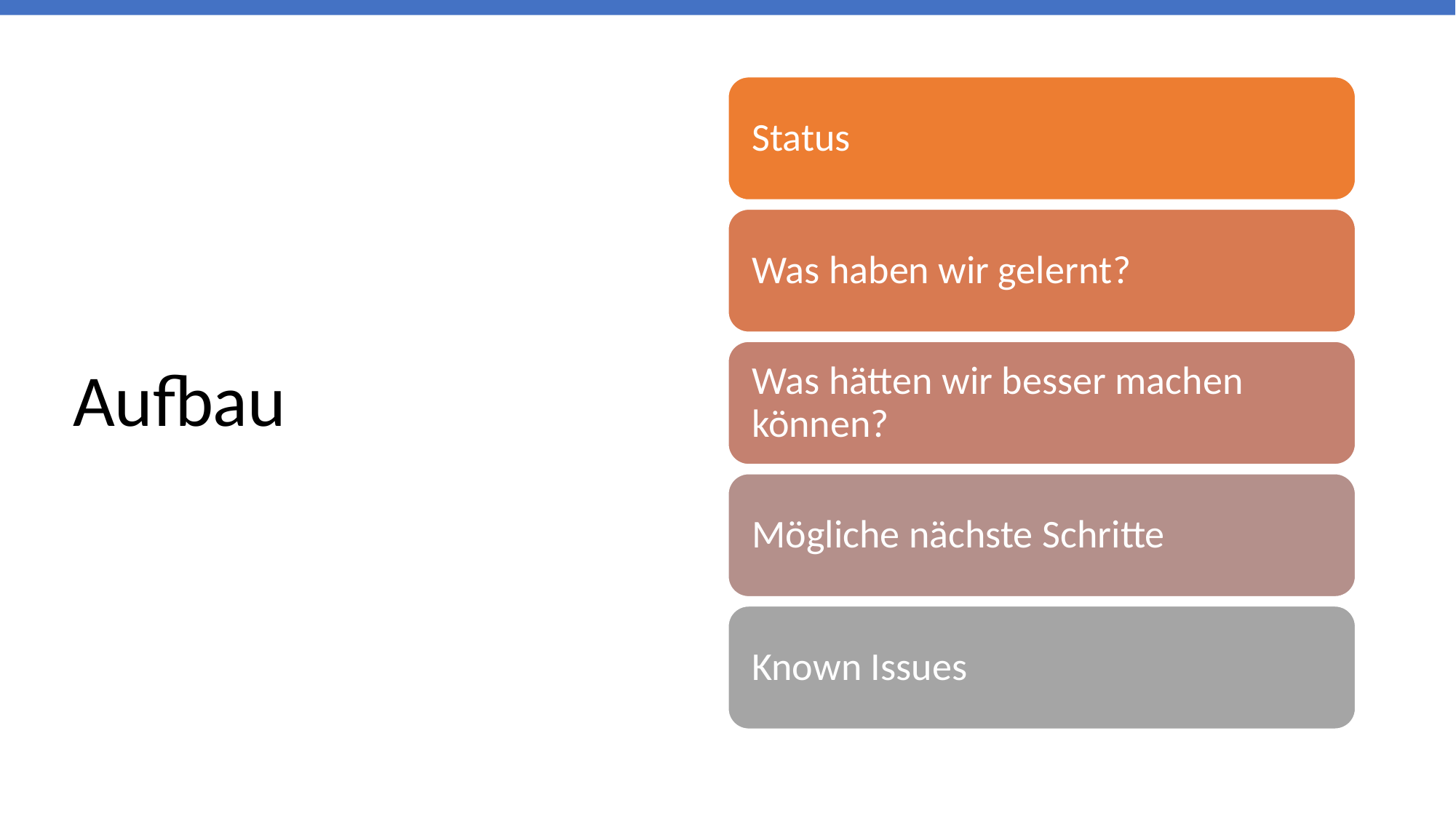

# Aufbau
Status
Was haben wir gelernt?
Was hätten wir besser machen können?
Mögliche nächste Schritte
Known Issues